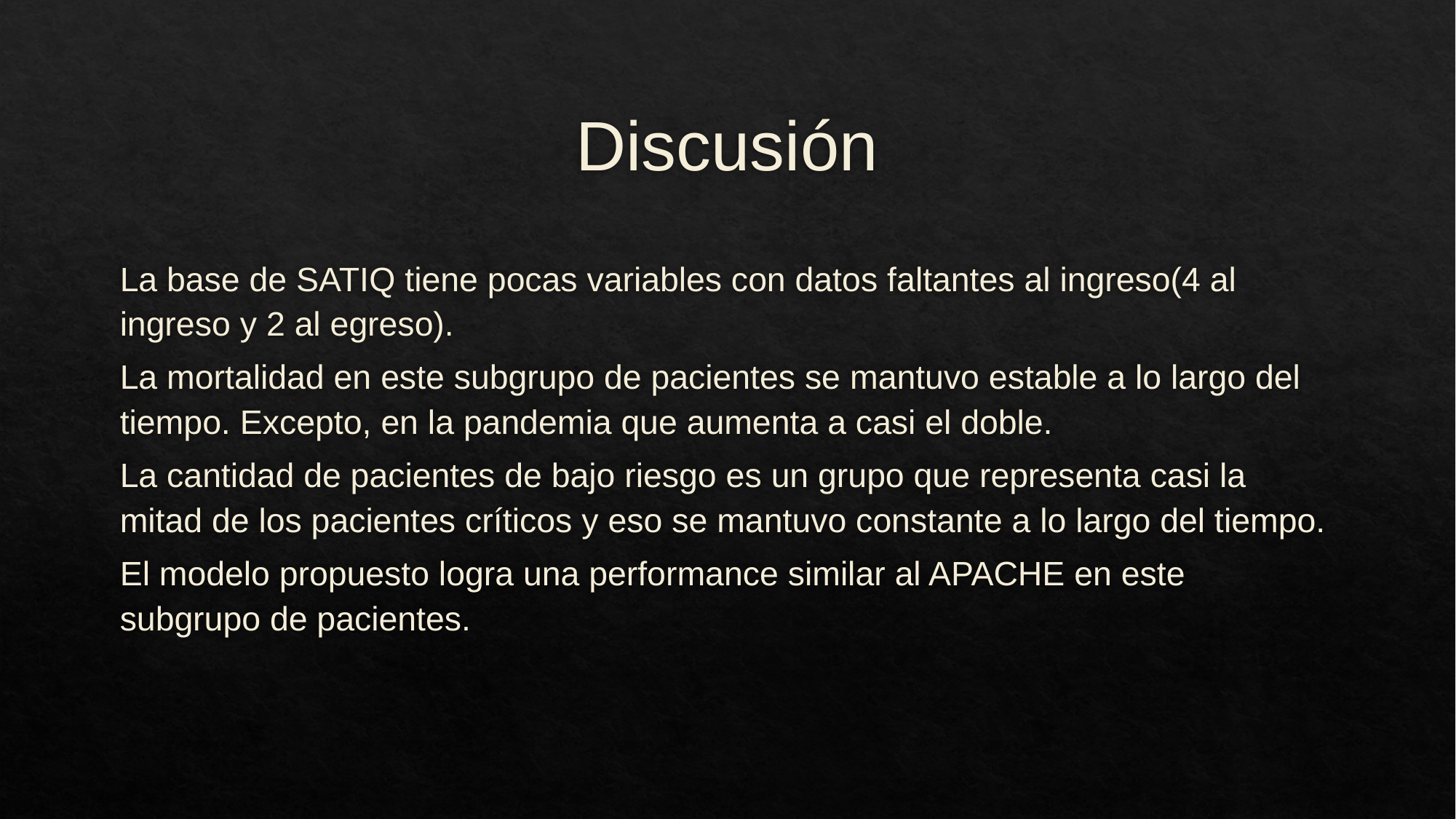

# Discusión
La base de SATIQ tiene pocas variables con datos faltantes al ingreso(4 al ingreso y 2 al egreso).
La mortalidad en este subgrupo de pacientes se mantuvo estable a lo largo del tiempo. Excepto, en la pandemia que aumenta a casi el doble.
La cantidad de pacientes de bajo riesgo es un grupo que representa casi la mitad de los pacientes críticos y eso se mantuvo constante a lo largo del tiempo.
El modelo propuesto logra una performance similar al APACHE en este subgrupo de pacientes.